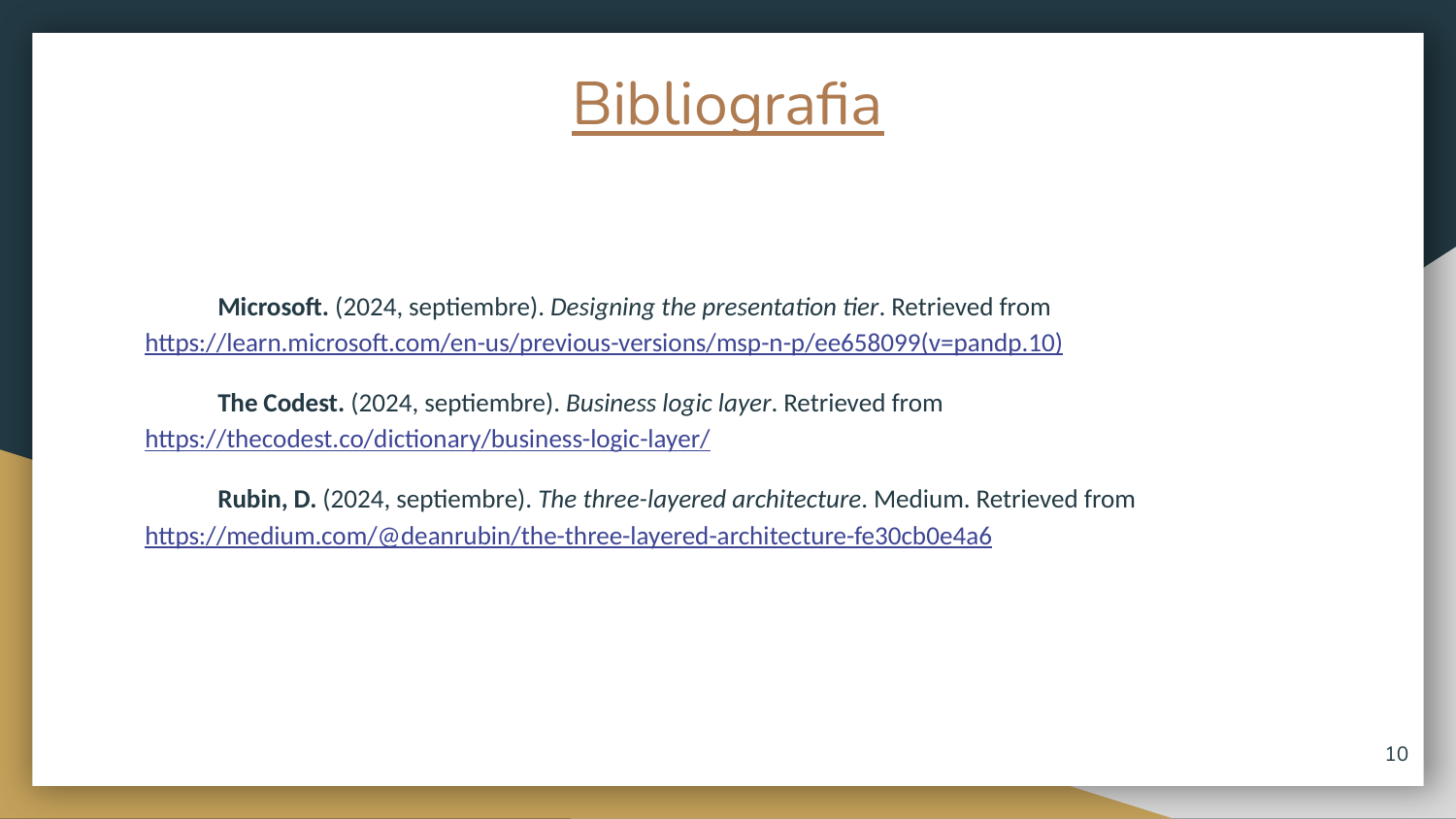

# Bibliografia

Microsoft. (2024, septiembre). Designing the presentation tier. Retrieved from https://learn.microsoft.com/en-us/previous-versions/msp-n-p/ee658099(v=pandp.10)
The Codest. (2024, septiembre). Business logic layer. Retrieved from https://thecodest.co/dictionary/business-logic-layer/
Rubin, D. (2024, septiembre). The three-layered architecture. Medium. Retrieved from https://medium.com/@deanrubin/the-three-layered-architecture-fe30cb0e4a6

10